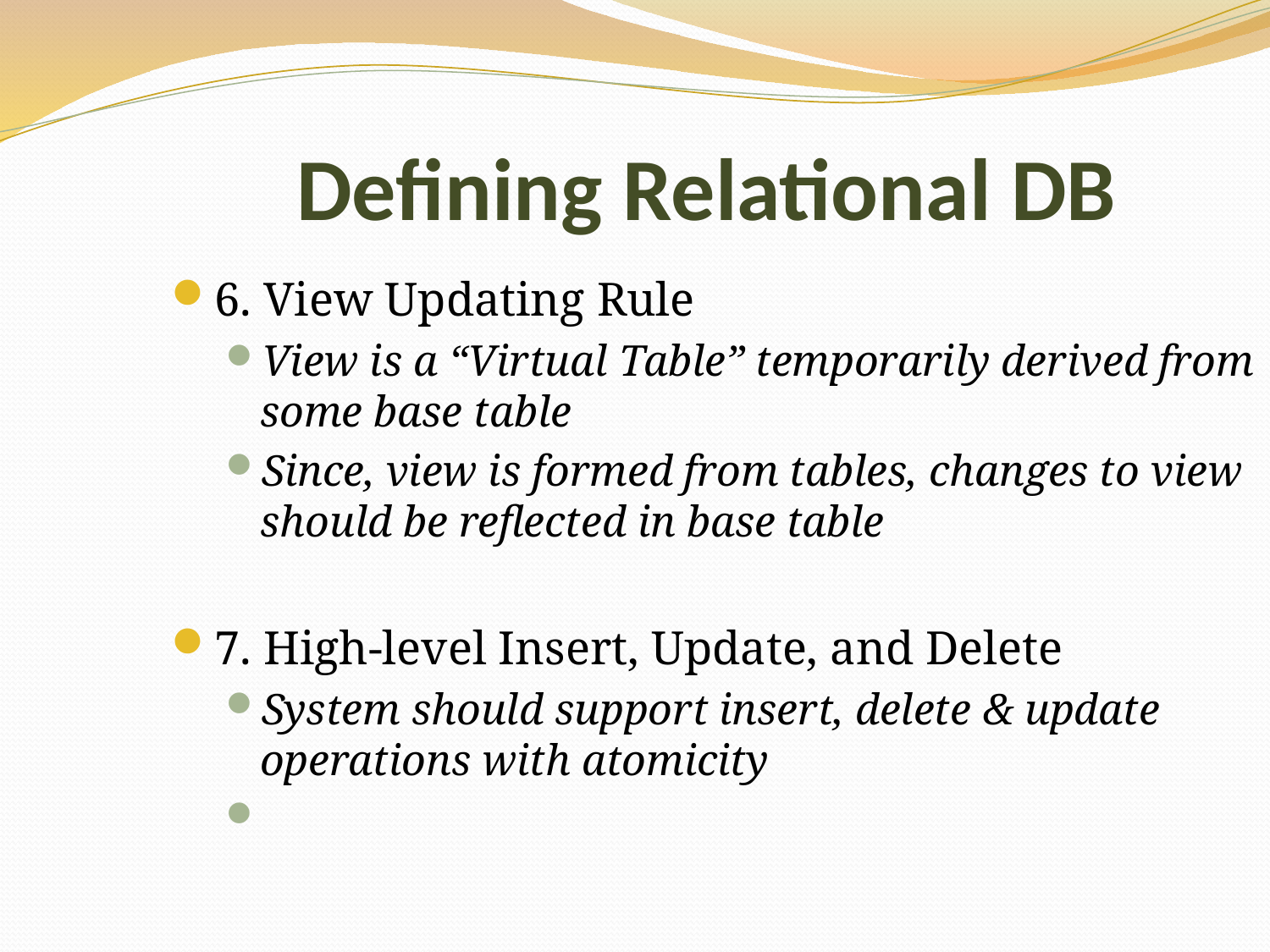

Defining Relational DB
6. View Updating Rule
View is a “Virtual Table” temporarily derived from some base table
Since, view is formed from tables, changes to view should be reflected in base table

7. High-level Insert, Update, and Delete
System should support insert, delete & update operations with atomicity